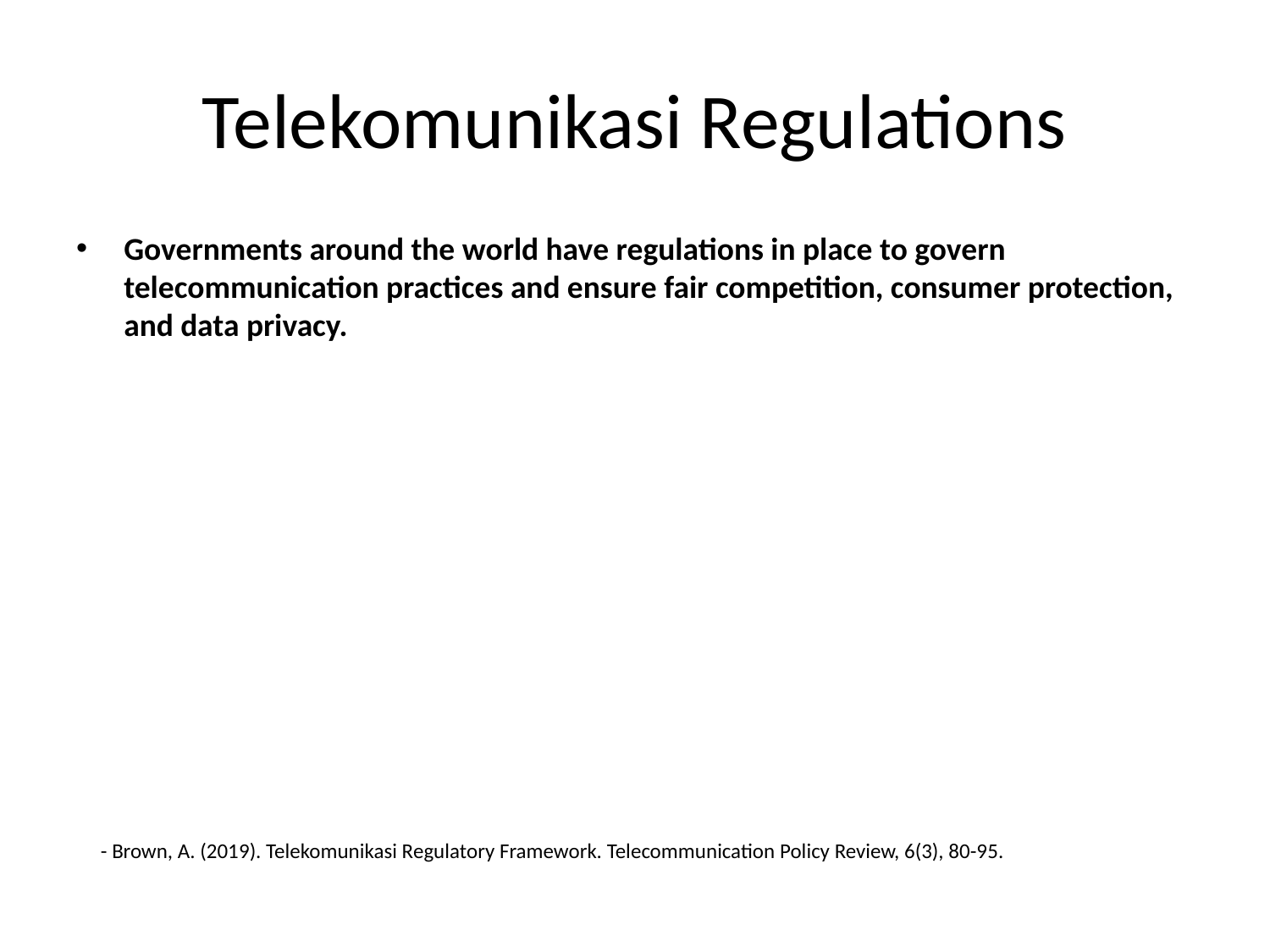

# Telekomunikasi Regulations
Governments around the world have regulations in place to govern telecommunication practices and ensure fair competition, consumer protection, and data privacy.

- Brown, A. (2019). Telekomunikasi Regulatory Framework. Telecommunication Policy Review, 6(3), 80-95.